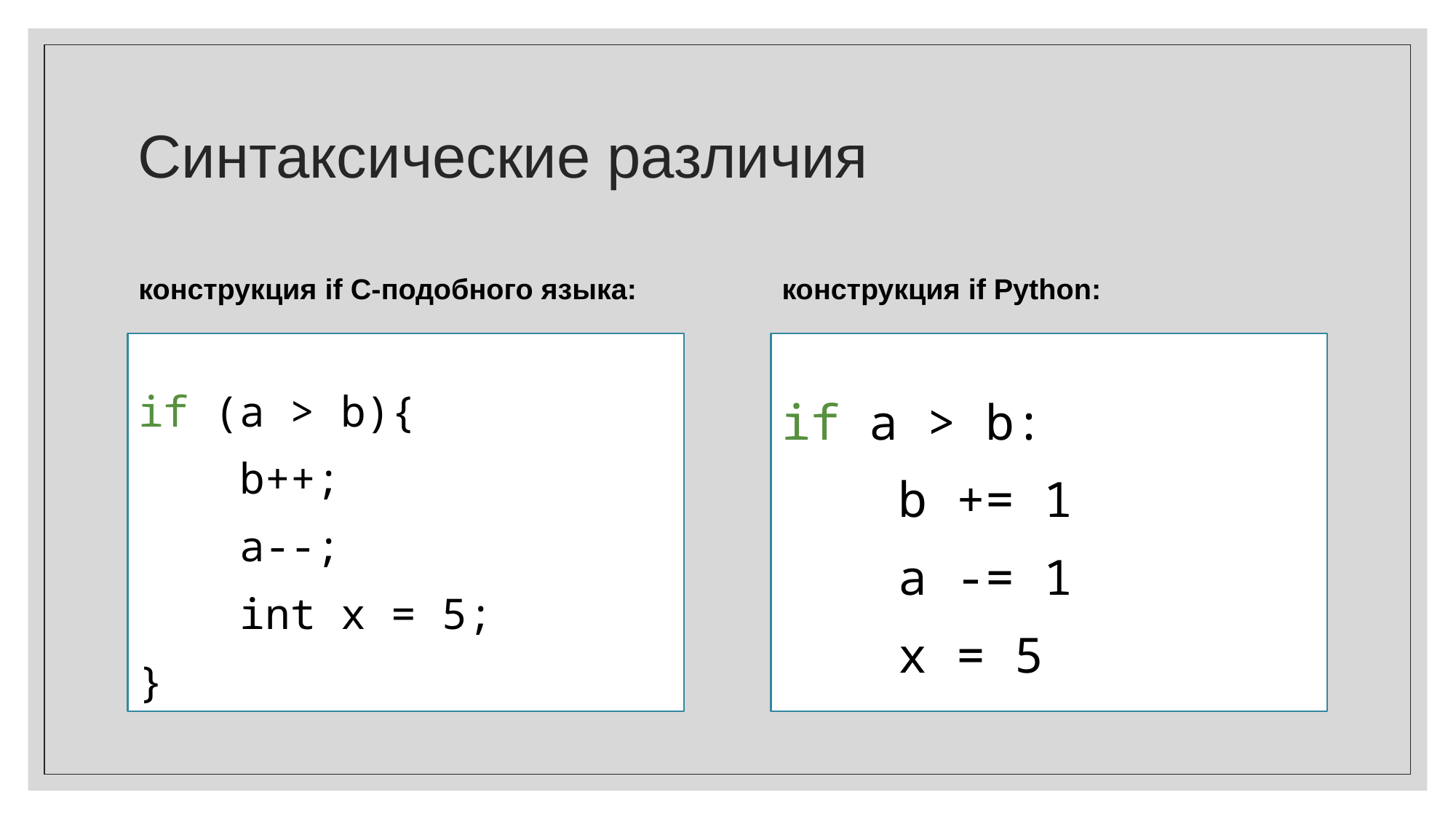

# Синтаксические различия
конструкция if C-подобного языка:
конструкция if Python:

if a > b:
    b += 1
    a -= 1
    x = 5

if (a > b){
    b++;
    a--;
    int x = 5;
}